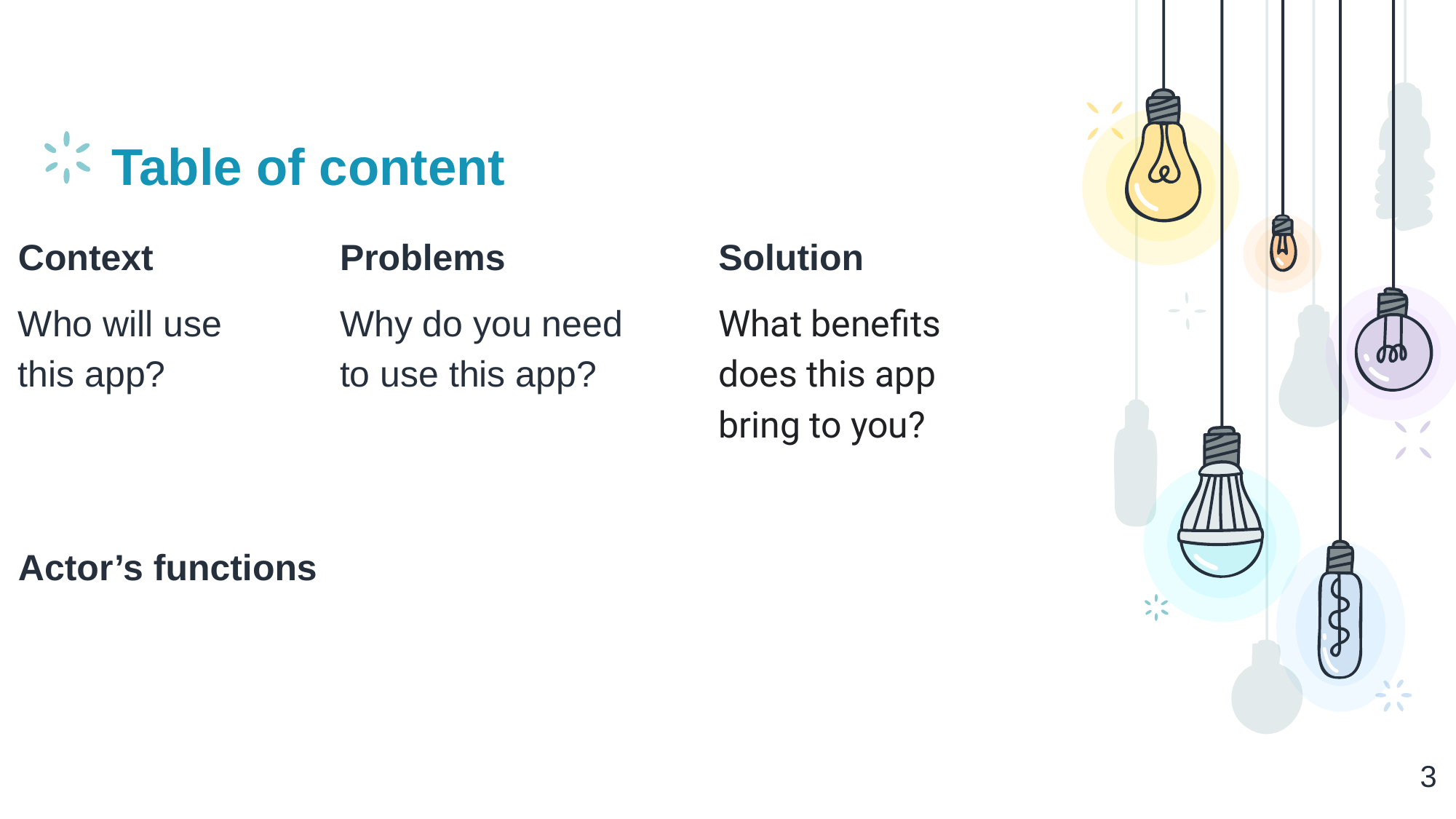

# Table of content
Context
Who will use this app?
Problems
Why do you need to use this app?
Solution
What benefits does this app bring to you?

Actor’s functions
3